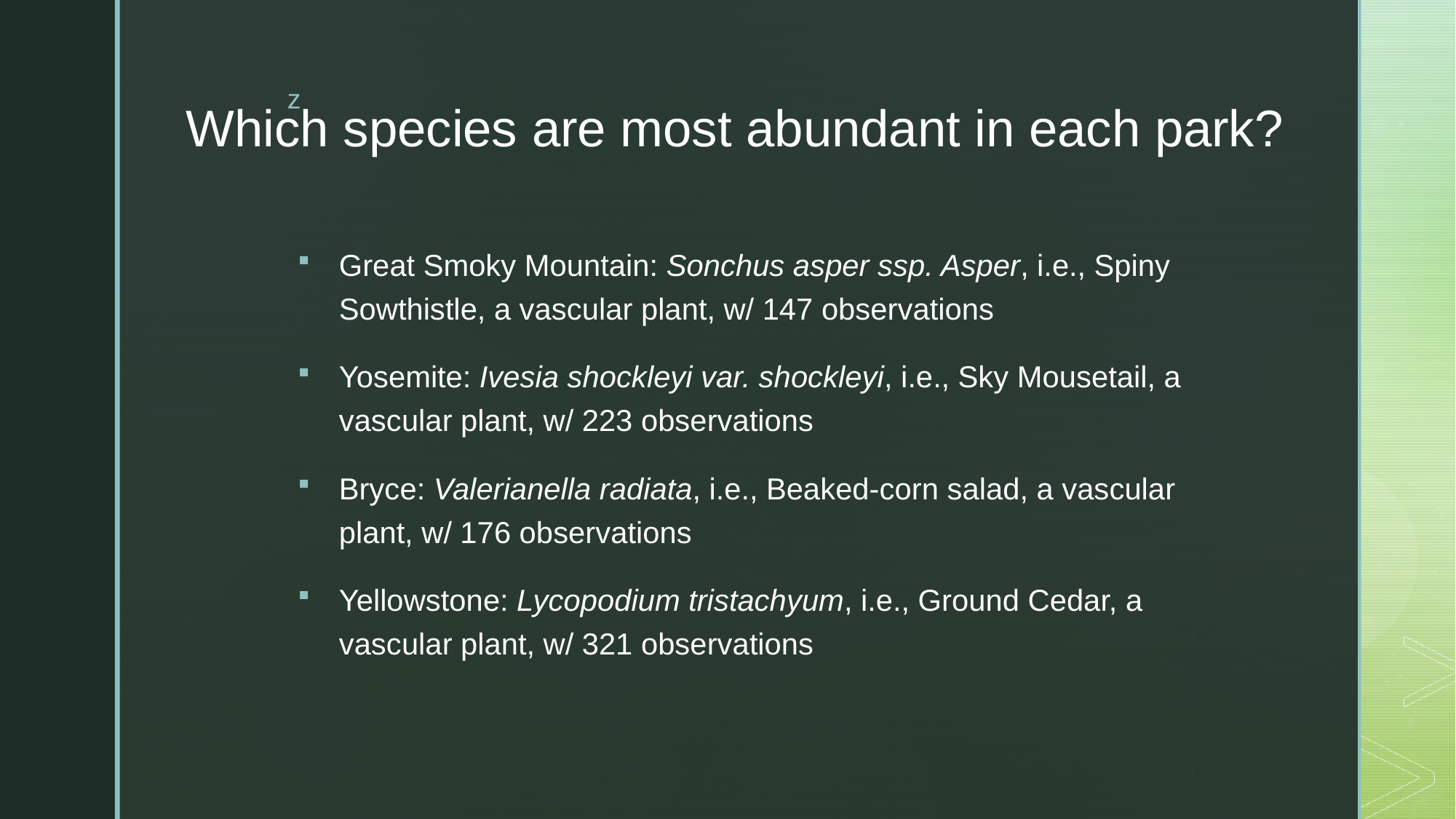

# Which species are most abundant in each park?
Great Smoky Mountain: Sonchus asper ssp. Asper, i.e., Spiny Sowthistle, a vascular plant, w/ 147 observations
Yosemite: Ivesia shockleyi var. shockleyi, i.e., Sky Mousetail, a vascular plant, w/ 223 observations
Bryce: Valerianella radiata, i.e., Beaked-corn salad, a vascular plant, w/ 176 observations
Yellowstone: Lycopodium tristachyum, i.e., Ground Cedar, a vascular plant, w/ 321 observations